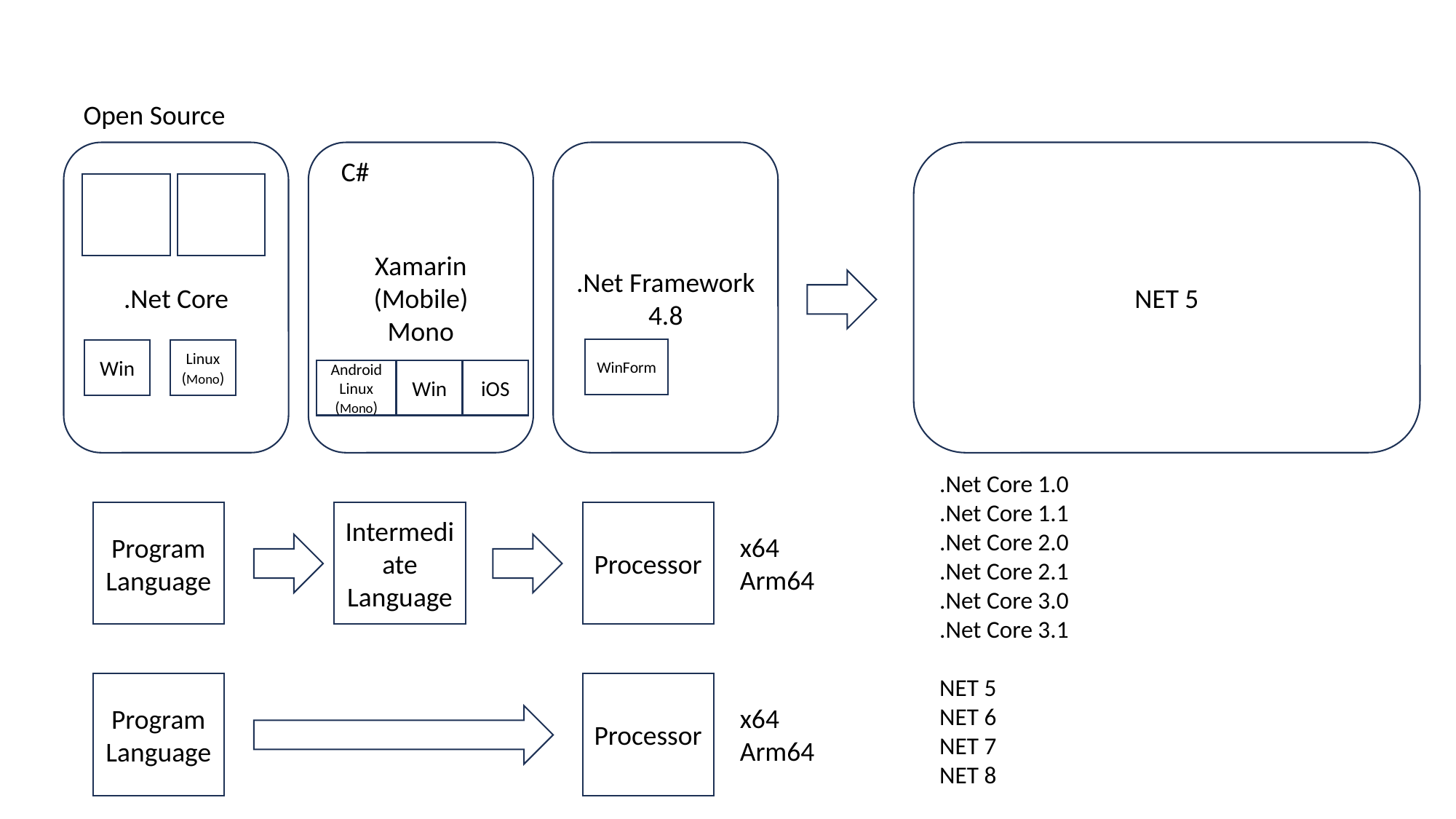

Open Source
.Net Core
Xamarin
(Mobile)
Mono
.Net Framework
4.8
NET 5
C#

WinForm
Win
Linux
(Mono)
Win
iOS
Android
Linux
(Mono)
.Net Core 1.0
.Net Core 1.1
.Net Core 2.0
.Net Core 2.1
.Net Core 3.0
.Net Core 3.1

NET 5
NET 6
NET 7
NET 8
Program Language
Intermediate Language
Processor
x64
Arm64

Processor
Program Language
x64
Arm64